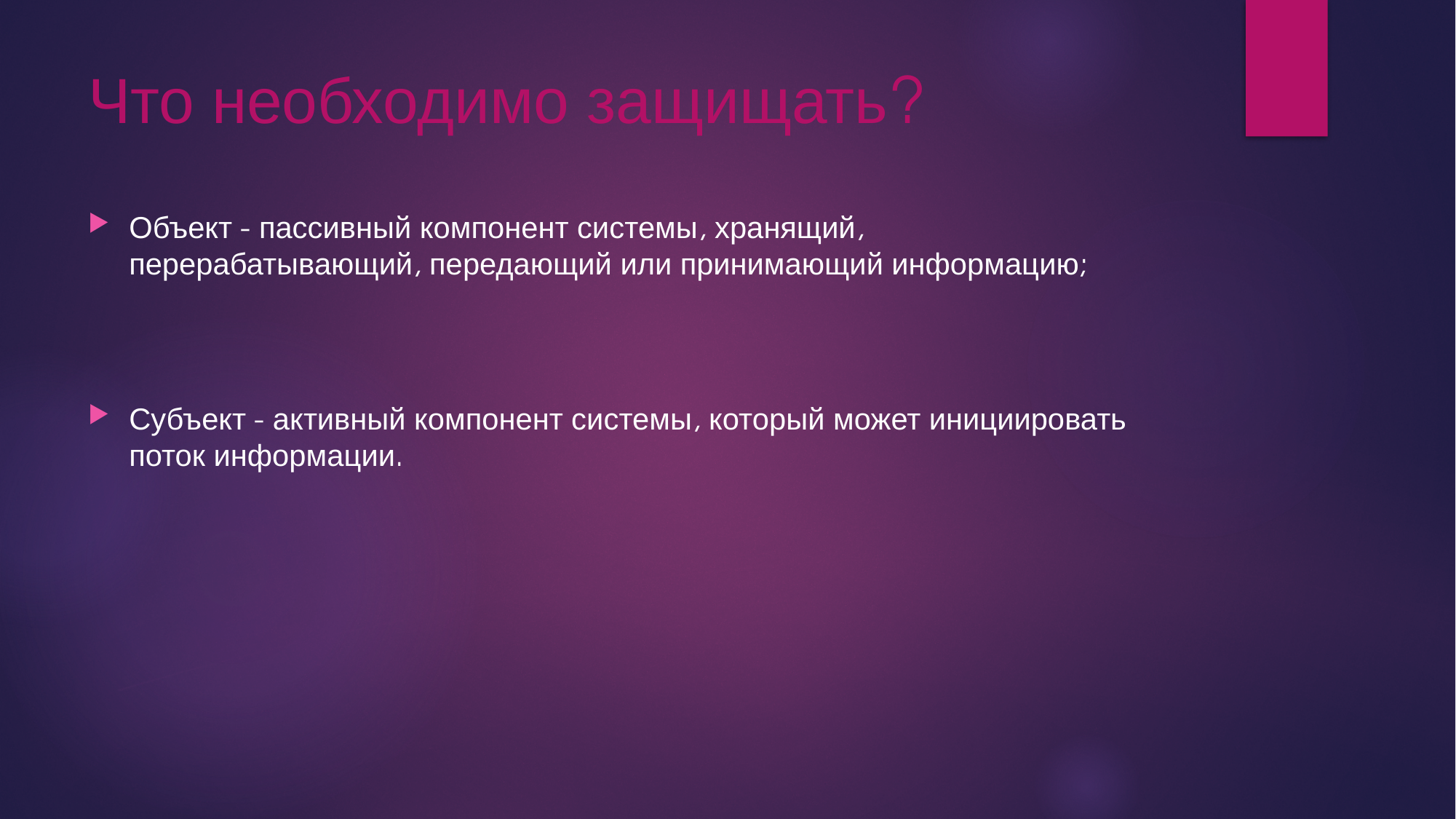

# Что необходимо защищать?
Объект - пассивный компонент системы, хранящий, перерабатывающий, передающий или принимающий информацию;

Субъект - активный компонент системы, который может инициировать поток информации.